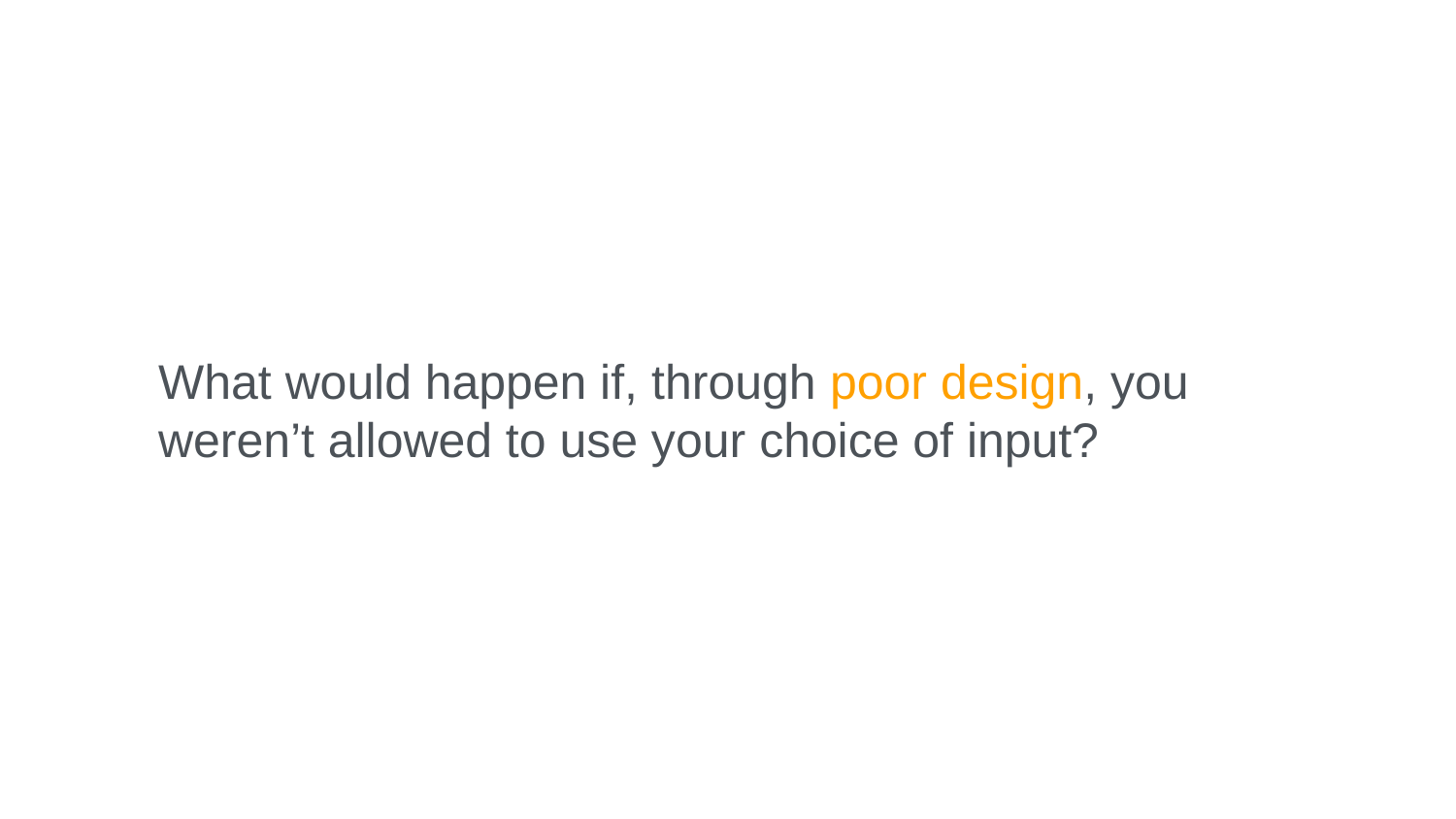

What would happen if, through poor design, you weren’t allowed to use your choice of input?